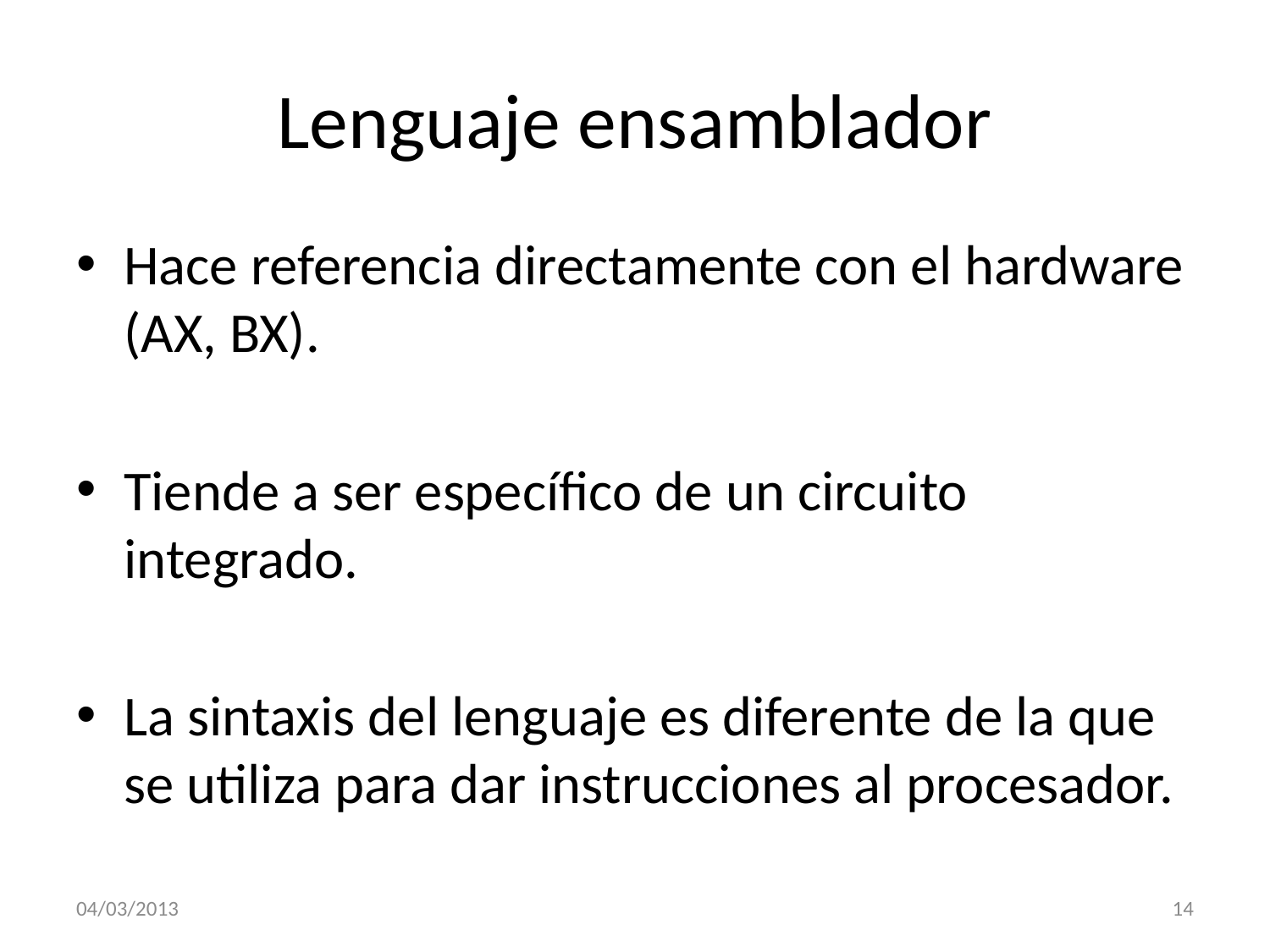

# Lenguaje ensamblador
Hace referencia directamente con el hardware (AX, BX).

Tiende a ser específico de un circuito integrado.

La sintaxis del lenguaje es diferente de la que se utiliza para dar instrucciones al procesador.
04/03/2013
14